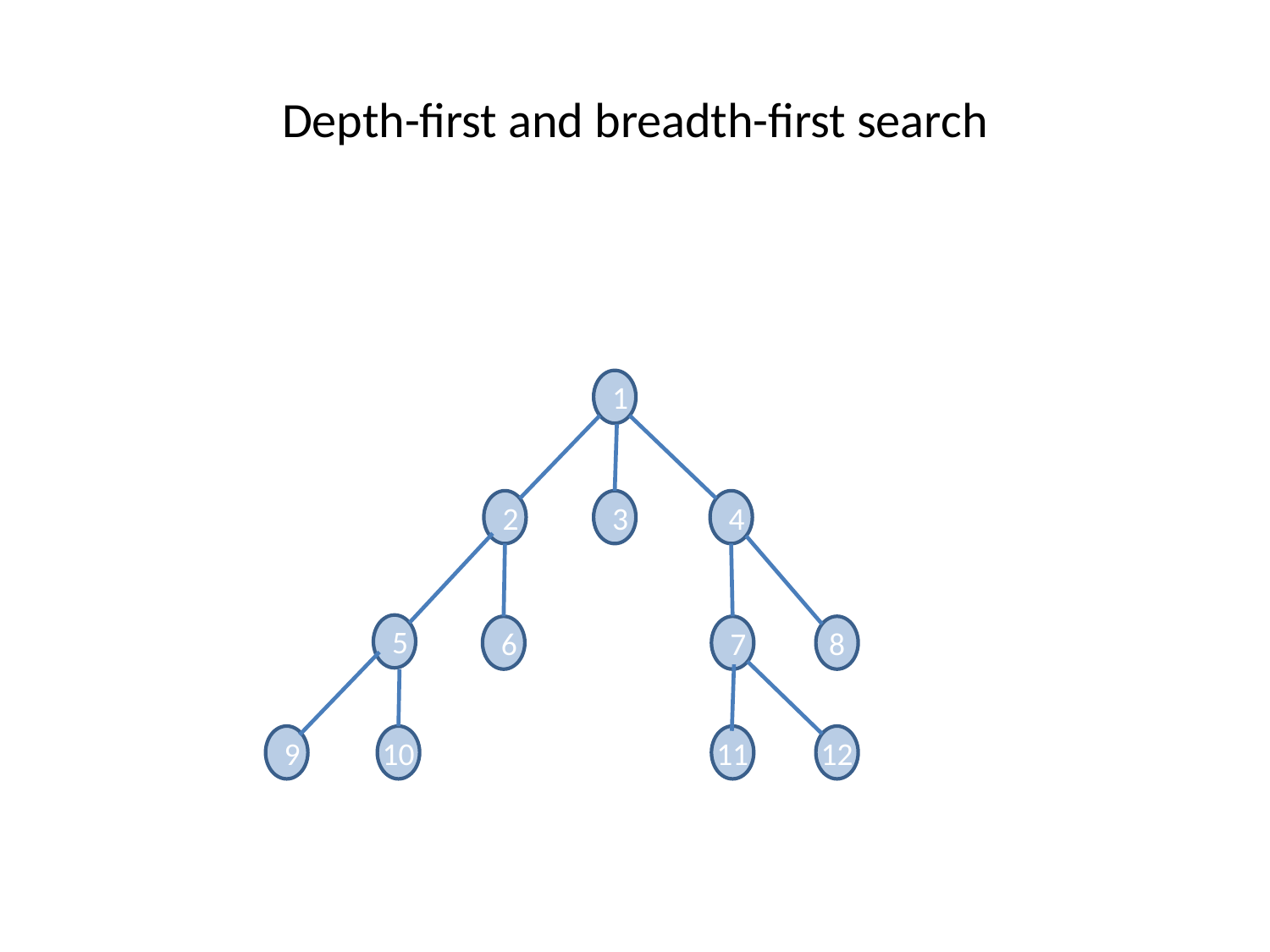

# Depth-first and breadth-first search
1
2
3
4
5
6
7
8
9
10
11
12